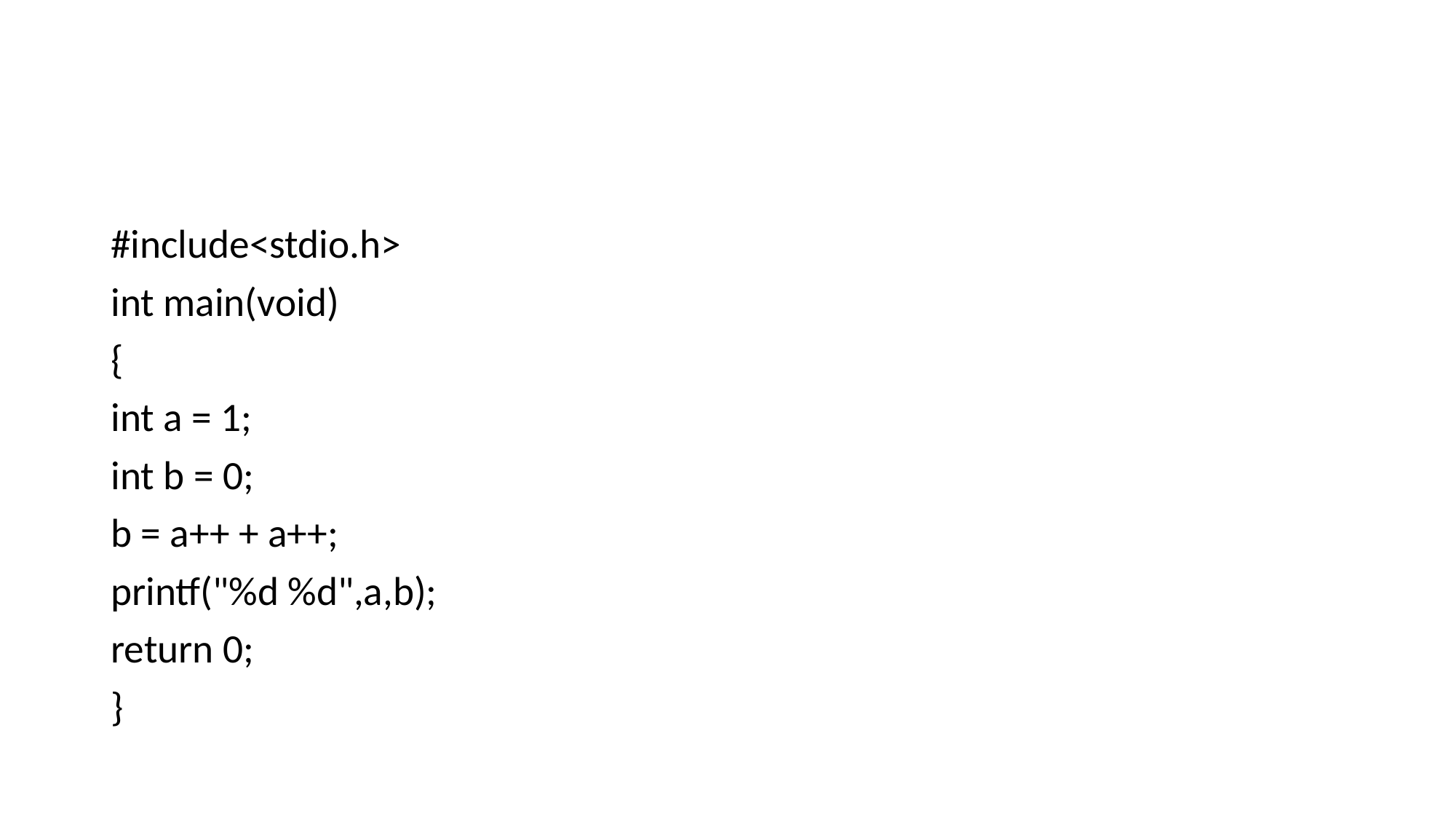

#
#include<stdio.h>
int main(void)
{
int a = 1;
int b = 0;
b = a++ + a++;
printf("%d %d",a,b);
return 0;
}